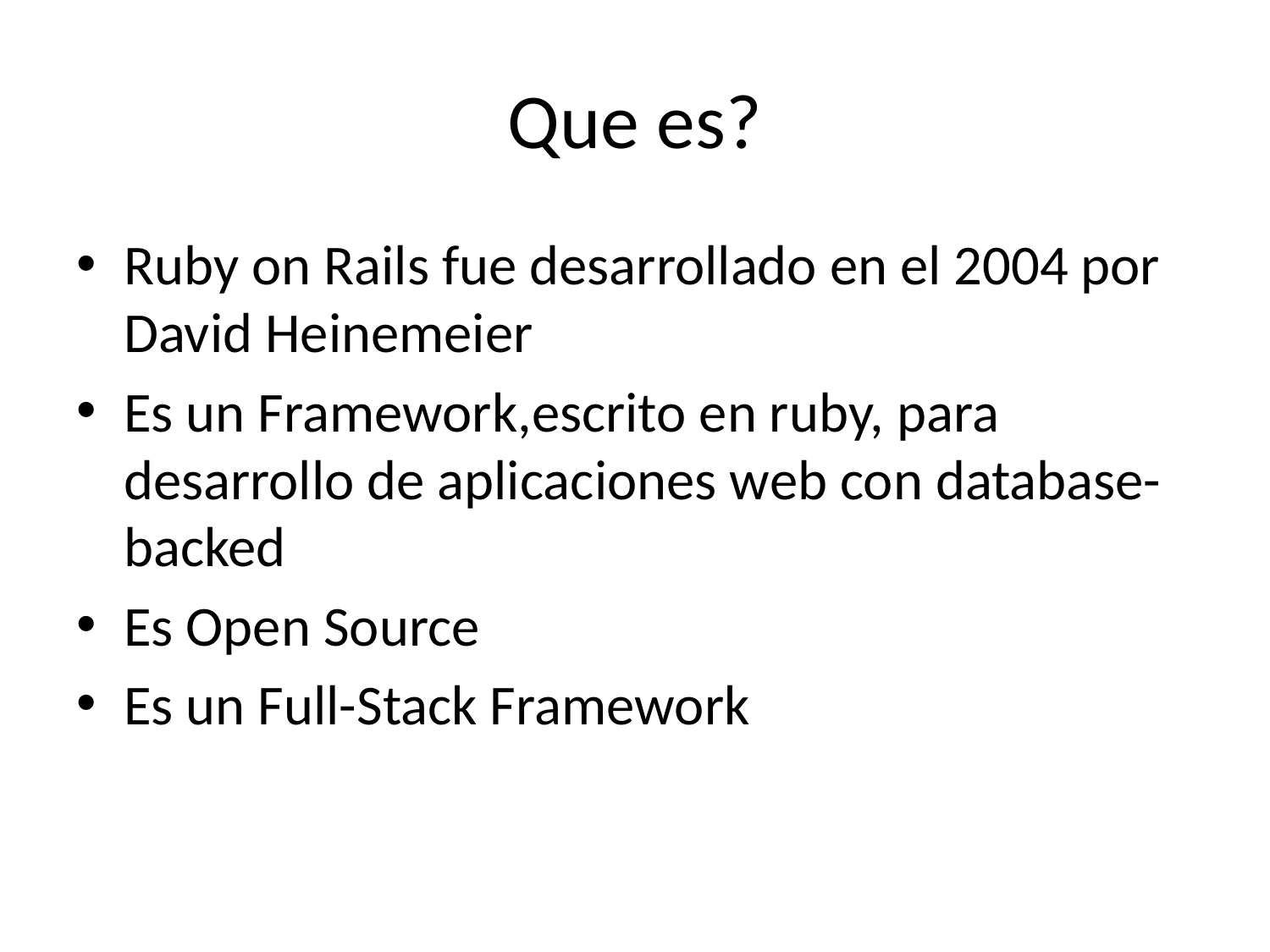

# Que es?
Ruby on Rails fue desarrollado en el 2004 por David Heinemeier
Es un Framework,escrito en ruby, para desarrollo de aplicaciones web con database-backed
Es Open Source
Es un Full-Stack Framework